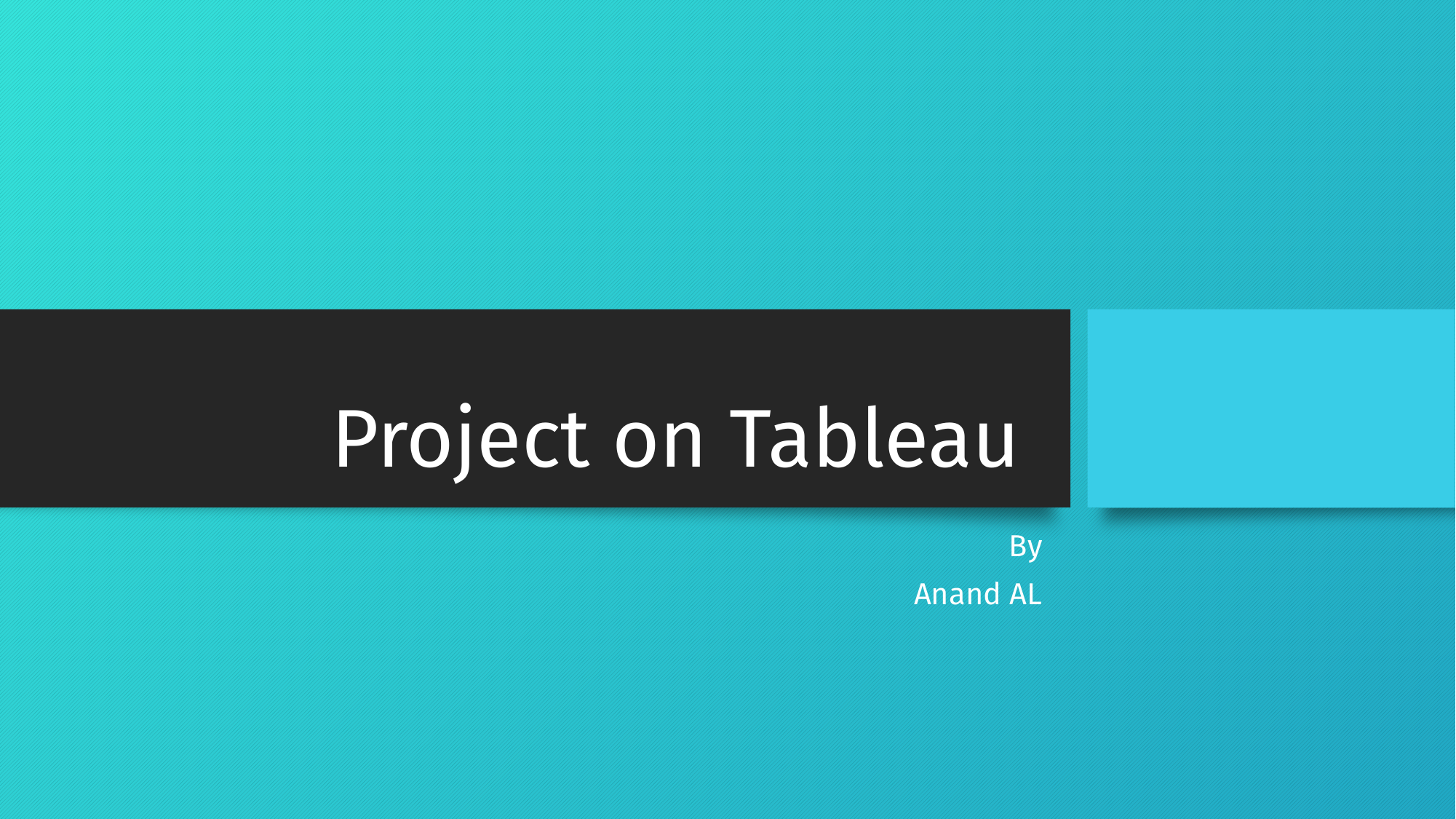

# Project on Tableau
By
Anand AL